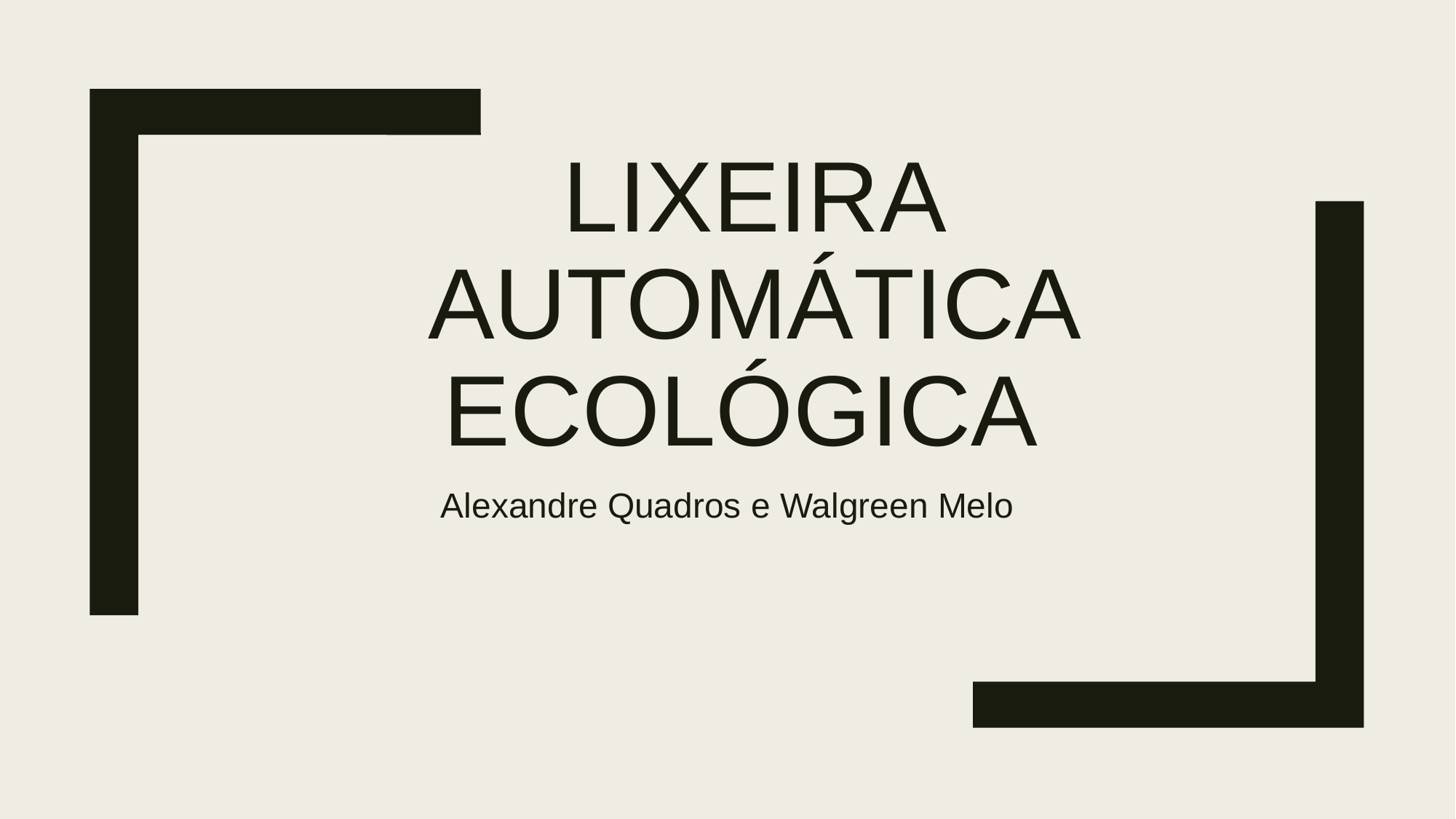

# Lixeira automática ecológica
Alexandre Quadros e Walgreen Melo